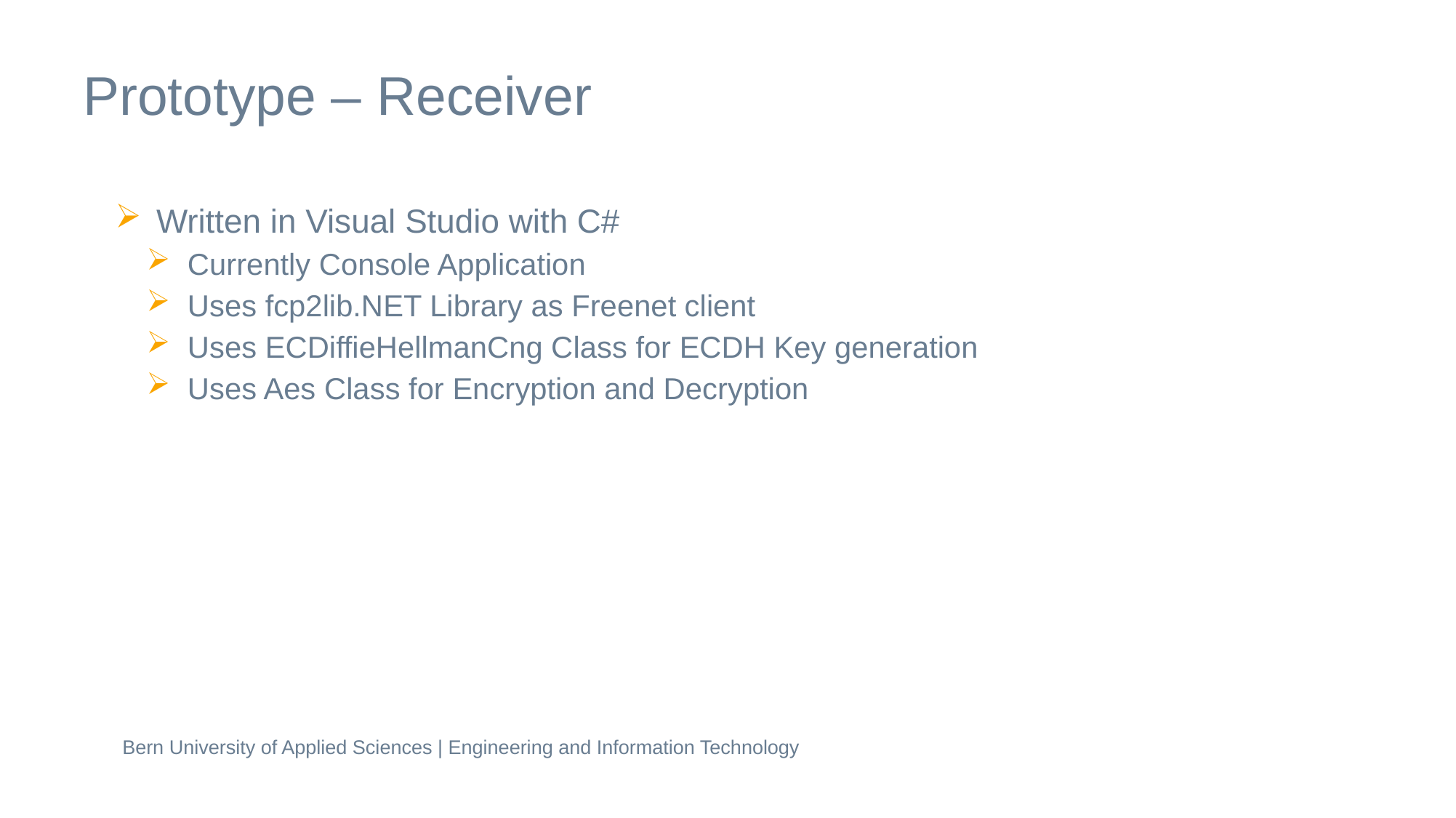

# Prototype – Receiver
Written in Visual Studio with C#
Currently Console Application
Uses fcp2lib.NET Library as Freenet client
Uses ECDiffieHellmanCng Class for ECDH Key generation
Uses Aes Class for Encryption and Decryption